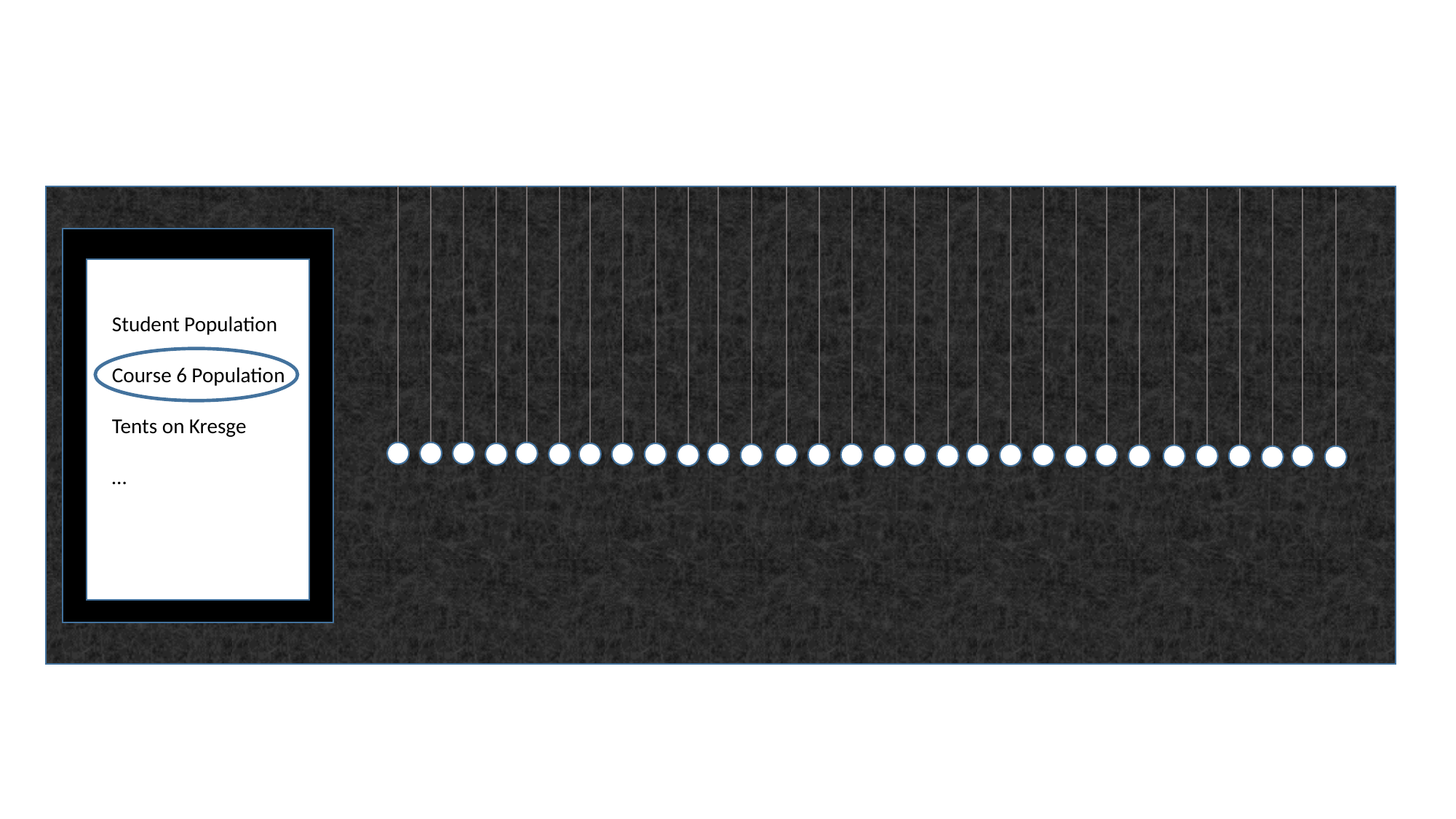

Student Population

Course 6 Population

Tents on Kresge

…